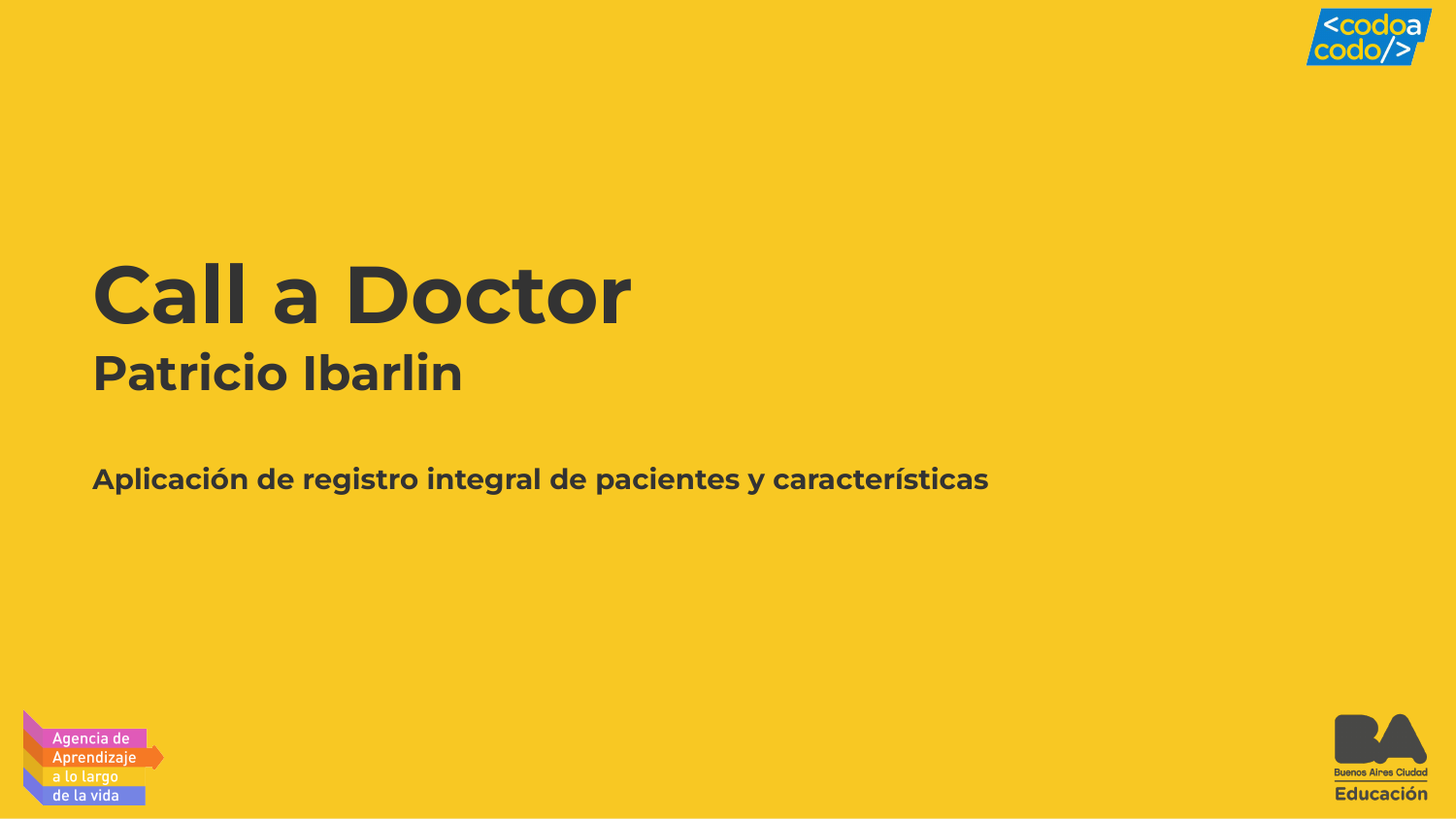

# Call a Doctor
Patricio Ibarlin

Aplicación de registro integral de pacientes y características